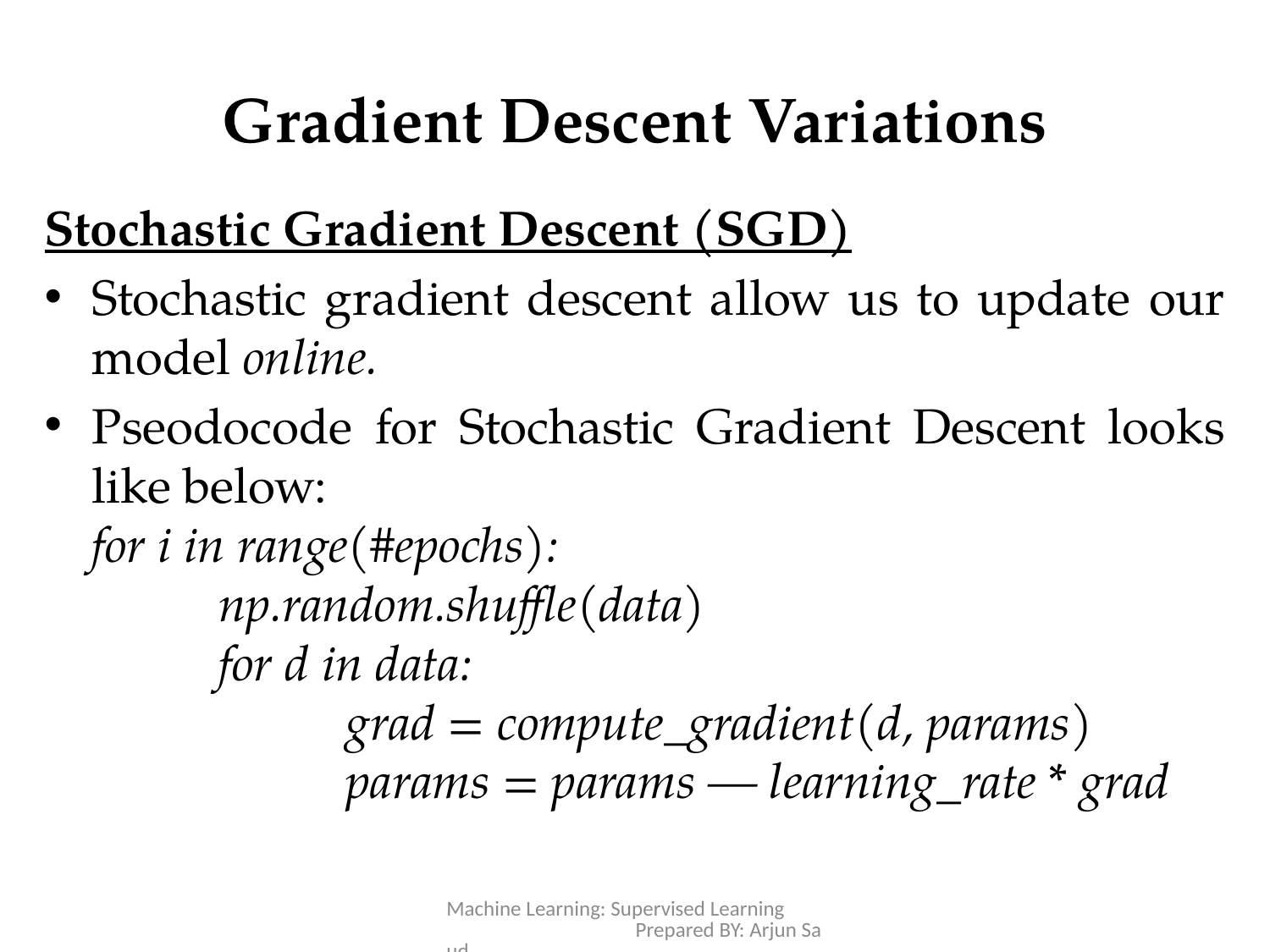

# Gradient Descent Variations
Stochastic Gradient Descent (SGD)
Stochastic gradient descent allow us to update our model online.
Pseodocode for Stochastic Gradient Descent looks like below:
 	for i in range(#epochs):
		np.random.shuffle(data)
		for d in data:
			grad = compute_gradient(d, params)
			params = params — learning_rate * grad

Machine Learning: Supervised Learning                                              Prepared BY: Arjun Saud